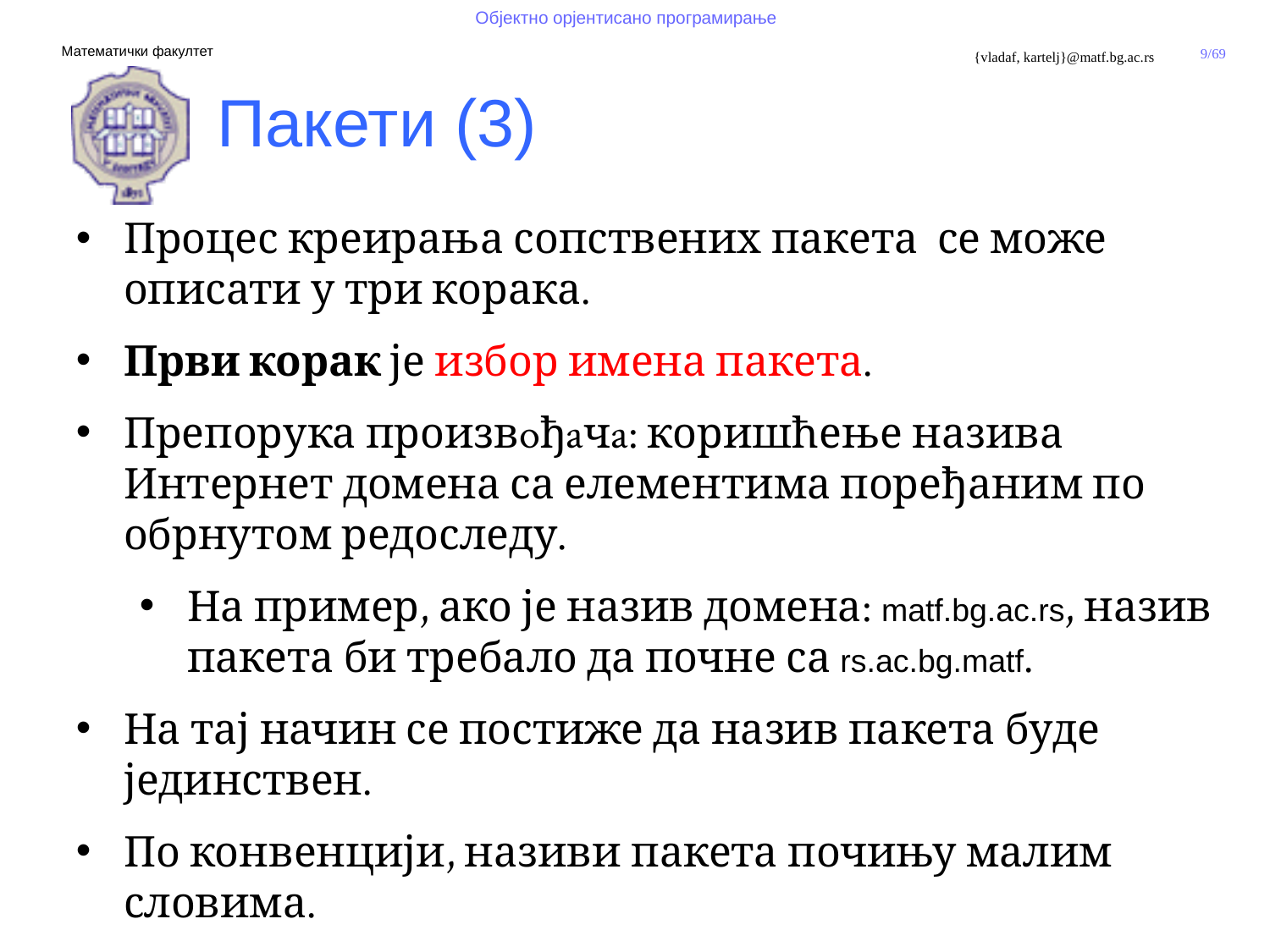

Пакети (3)
Процес креирања сопствених пакета  се може описати у три корака.
Први корак је избор имена пакета.
Препорука произвoђaчa: коришћење назива Интернет домена са елементима поређаним по обрнутом редоследу.
На пример, ако је назив домена: matf.bg.ac.rs, назив пакета би требало да почне са rs.ac.bg.matf.
На тај начин се постиже да назив пакета буде јединствен.
По конвенцији, називи пакета почињу малим словима.